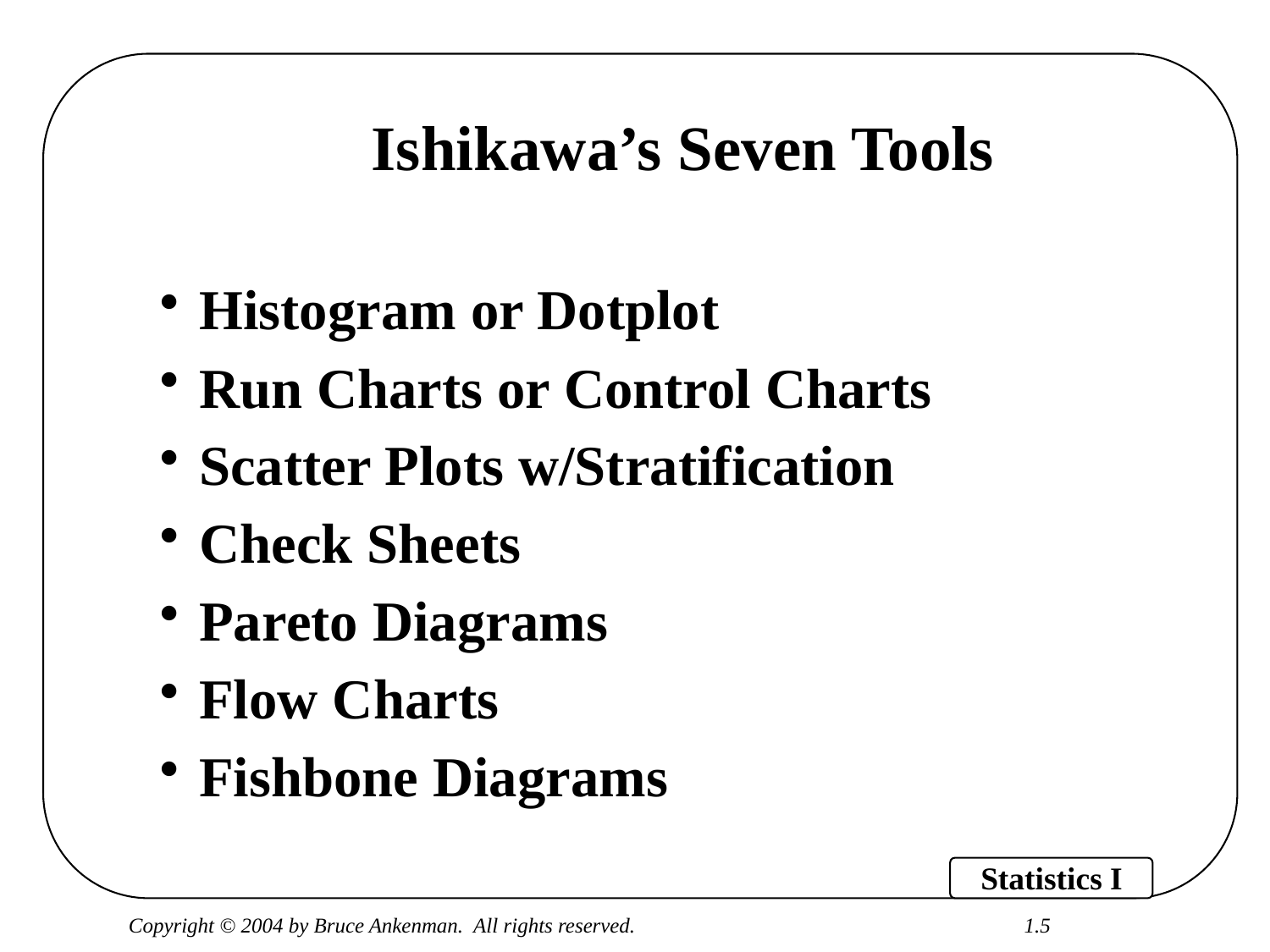

# Ishikawa’s Seven Tools
Histogram or Dotplot
Run Charts or Control Charts
Scatter Plots w/Stratification
Check Sheets
Pareto Diagrams
Flow Charts
Fishbone Diagrams